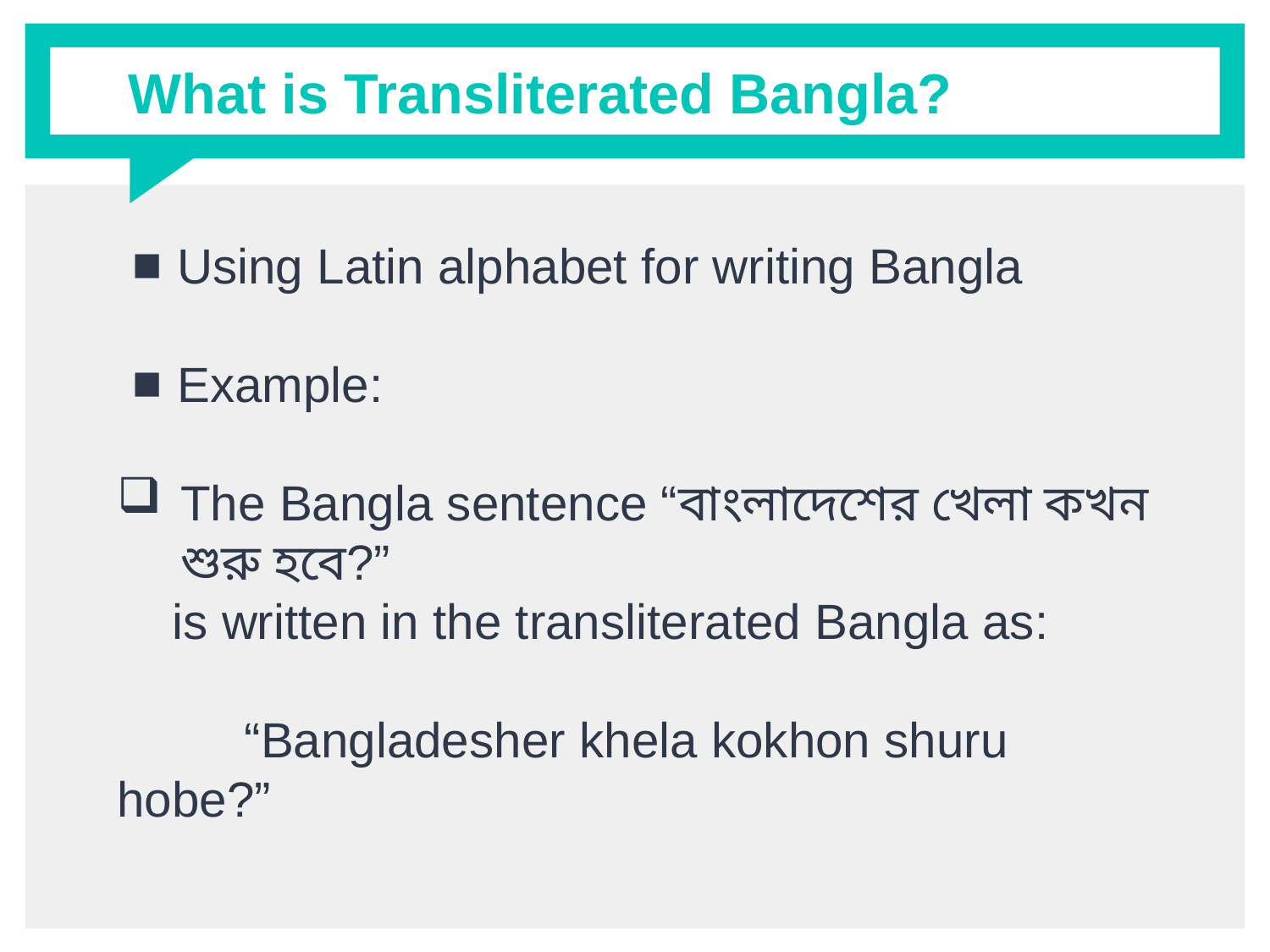

# What is Transliterated Bangla?
Using Latin alphabet for writing Bangla

Example:

The Bangla sentence “বাংলাদেশের খেলা কখন শুরু হবে?”
    is written in the transliterated Bangla as:

	“Bangladesher khela kokhon shuru hobe?”